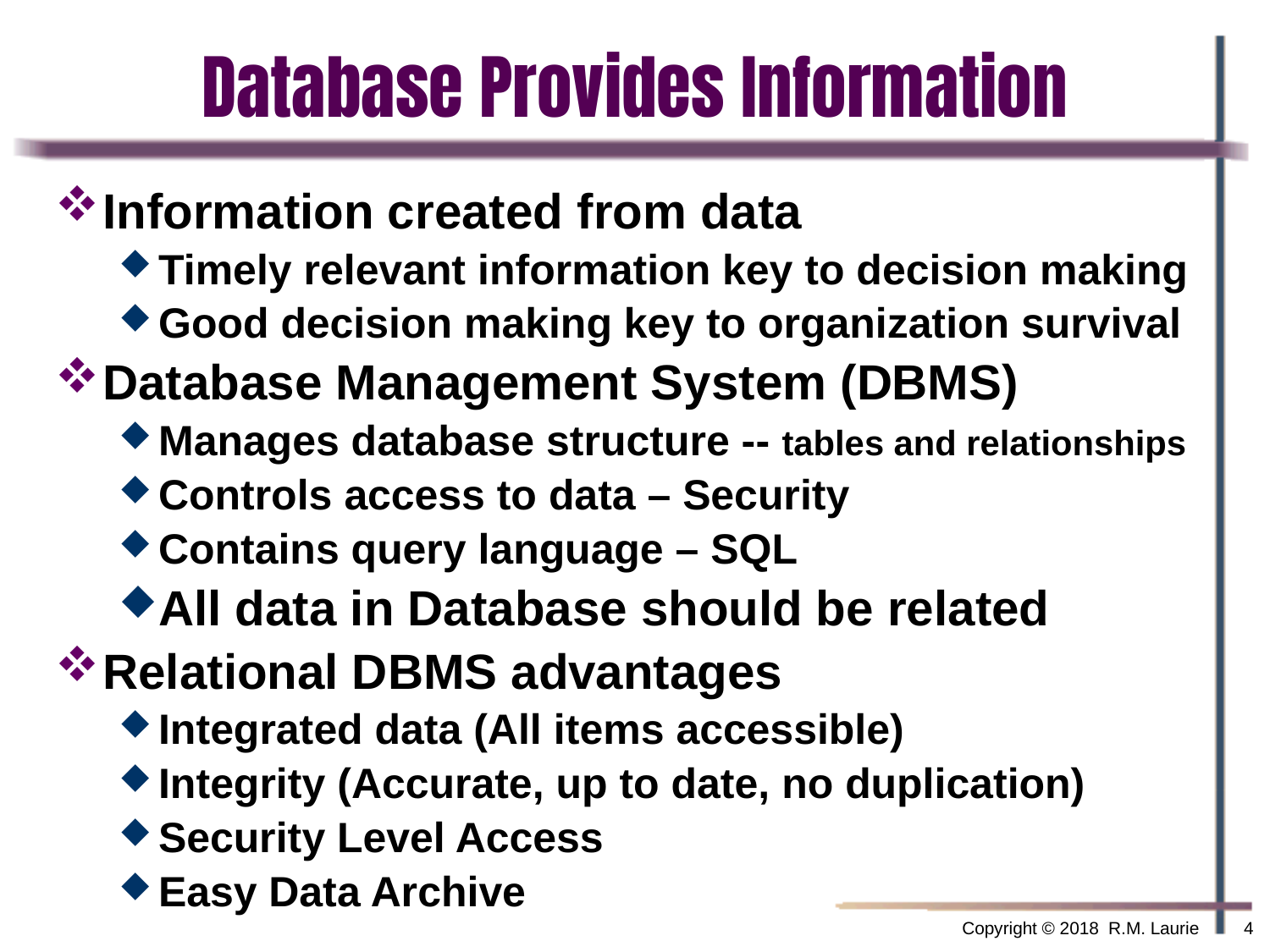

# Database Provides Information
Information created from data
Timely relevant information key to decision making
Good decision making key to organization survival
Database Management System (DBMS)
Manages database structure -- tables and relationships
Controls access to data – Security
Contains query language – SQL
All data in Database should be related
Relational DBMS advantages
Integrated data (All items accessible)
Integrity (Accurate, up to date, no duplication)
Security Level Access
Easy Data Archive
Copyright © 2018  R.M. Laurie
4